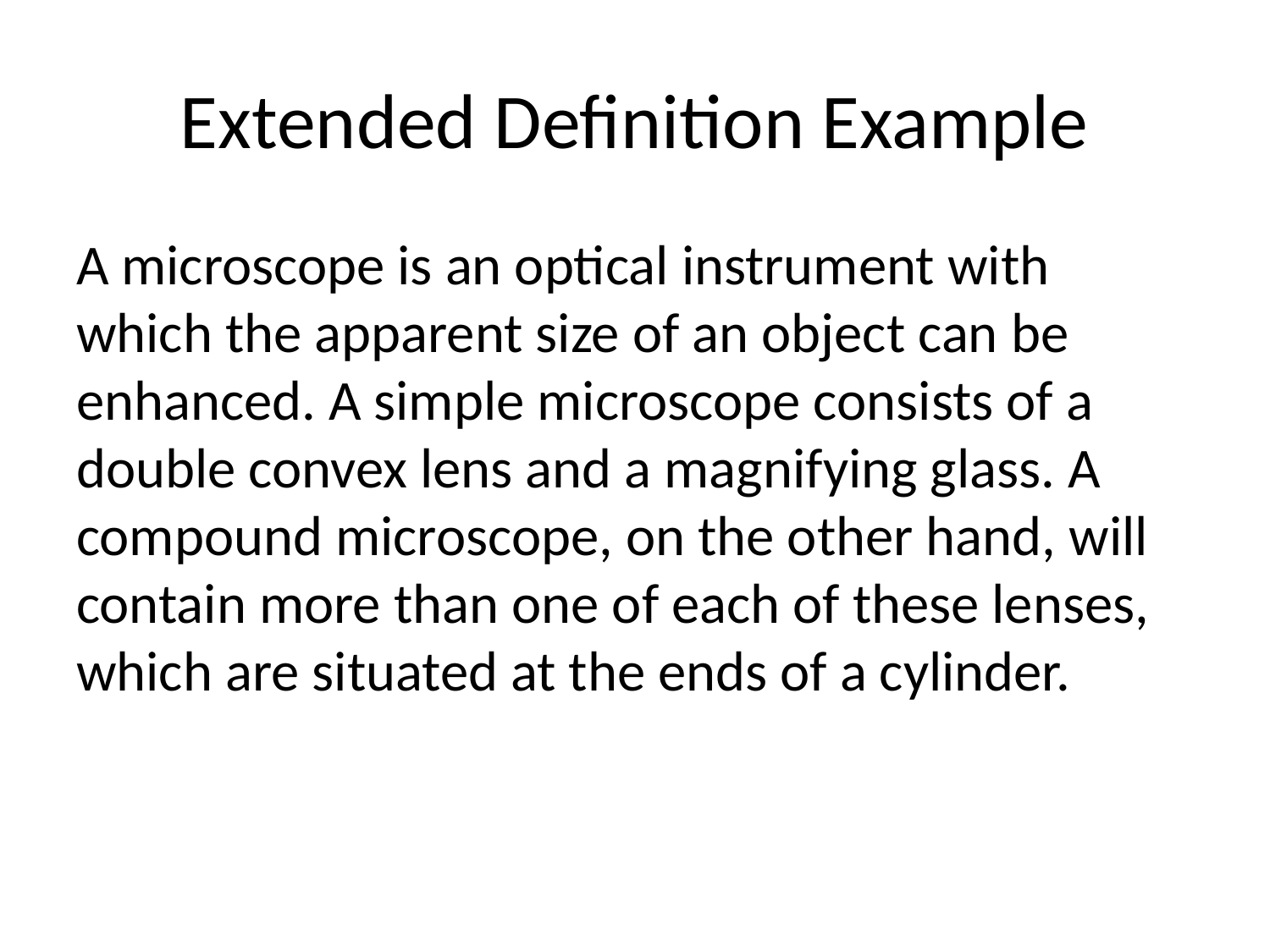

# Extended Definition Example
A microscope is an optical instrument with which the apparent size of an object can be enhanced. A simple microscope consists of a double convex lens and a magnifying glass. A compound microscope, on the other hand, will contain more than one of each of these lenses, which are situated at the ends of a cylinder.